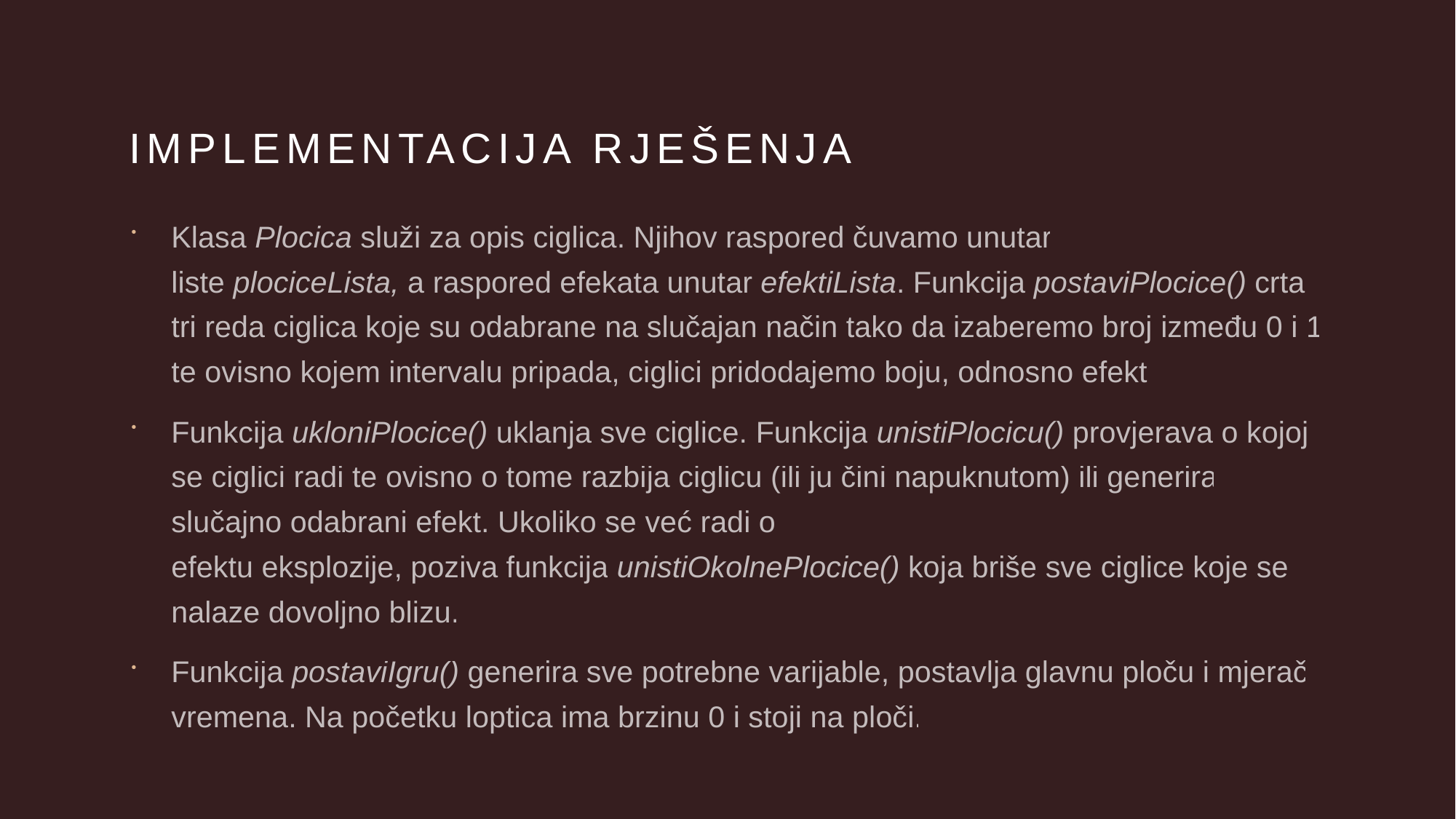

# Implementacija rješenja
Klasa Plocica služi za opis ciglica. Njihov raspored čuvamo unutar liste plociceLista, a raspored efekata unutar efektiLista. Funkcija postaviPlocice() crta tri reda ciglica koje su odabrane na slučajan način tako da izaberemo broj između 0 i 1 te ovisno kojem intervalu pripada, ciglici pridodajemo boju, odnosno efekt.
Funkcija ukloniPlocice() uklanja sve ciglice. Funkcija unistiPlocicu() provjerava o kojoj se ciglici radi te ovisno o tome razbija ciglicu (ili ju čini napuknutom) ili generira slučajno odabrani efekt. Ukoliko se već radi o efektu eksplozije, poziva funkcija unistiOkolnePlocice() koja briše sve ciglice koje se nalaze dovoljno blizu.
Funkcija postaviIgru() generira sve potrebne varijable, postavlja glavnu ploču i mjerač vremena. Na početku loptica ima brzinu 0 i stoji na ploči.